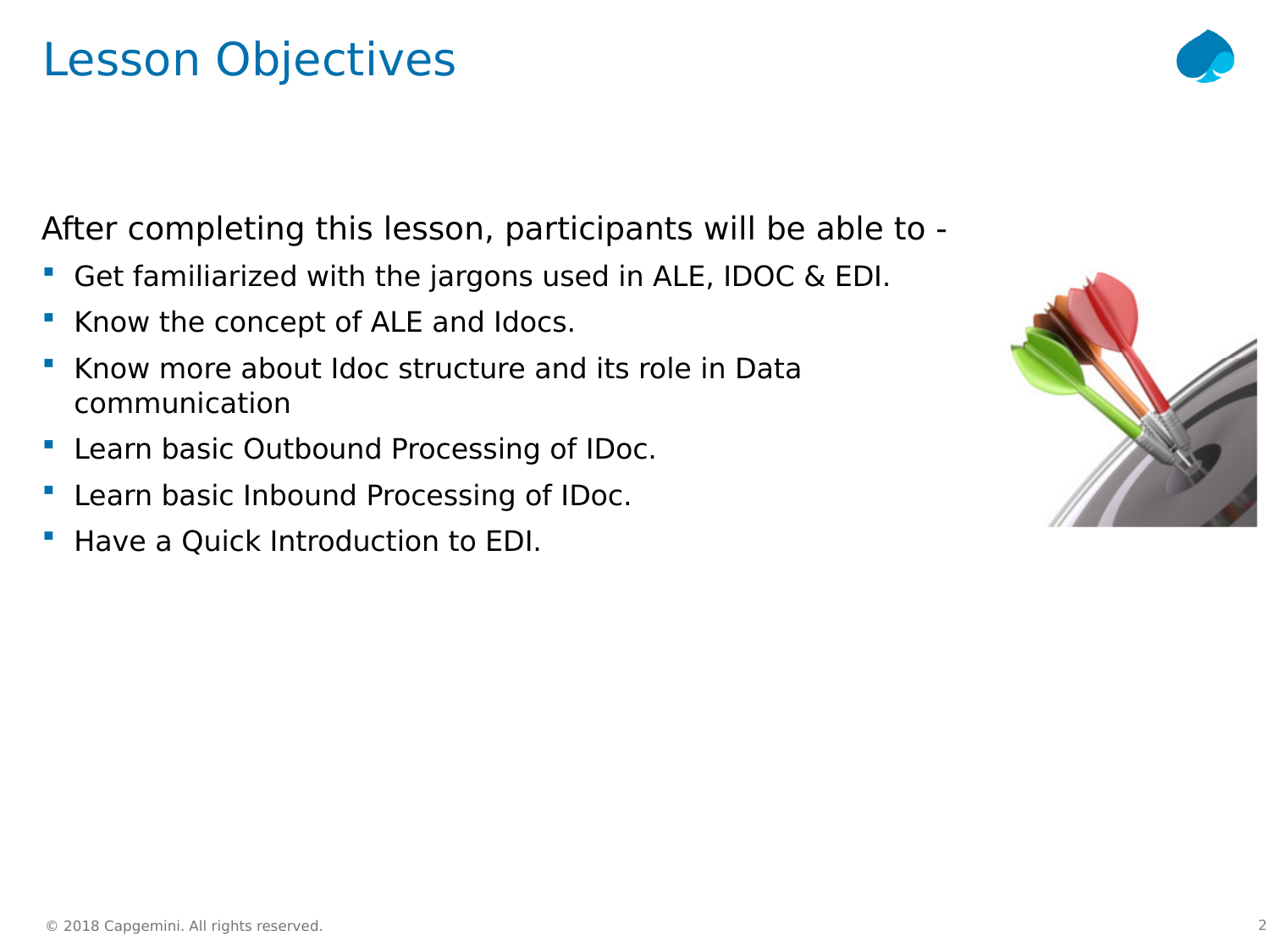

# Lesson Objectives
After completing this lesson, participants will be able to -
Get familiarized with the jargons used in ALE, IDOC & EDI.
Know the concept of ALE and Idocs.
Know more about Idoc structure and its role in Data communication
Learn basic Outbound Processing of IDoc.
Learn basic Inbound Processing of IDoc.
Have a Quick Introduction to EDI.